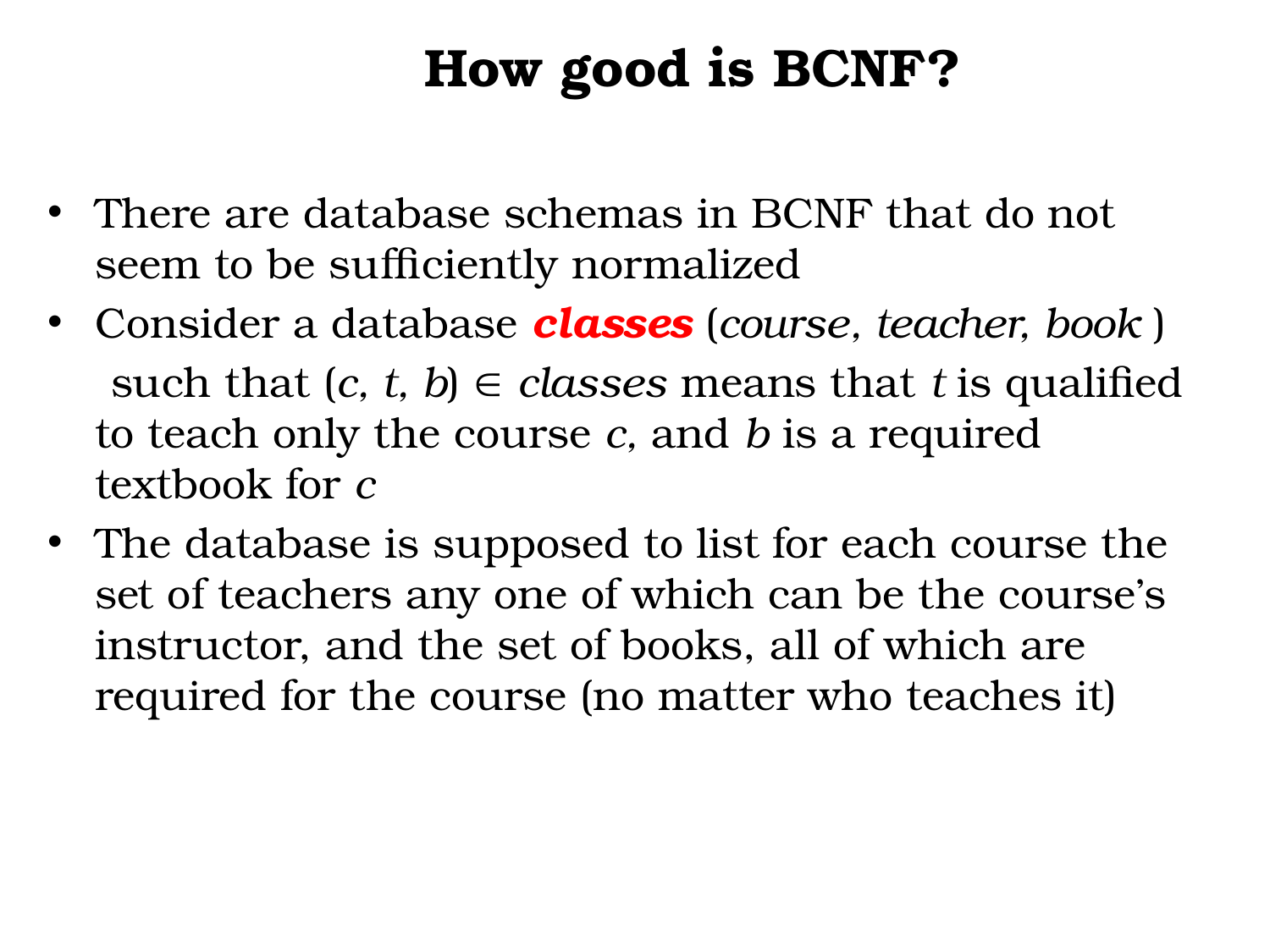

# How good is BCNF?
There are database schemas in BCNF that do not seem to be sufficiently normalized
Consider a database classes (course, teacher, book )
     such that (c, t, b) ∈ classes means that t is qualified to teach only the course c, and b is a required textbook for c
The database is supposed to list for each course the set of teachers any one of which can be the course’s instructor, and the set of books, all of which are required for the course (no matter who teaches it)